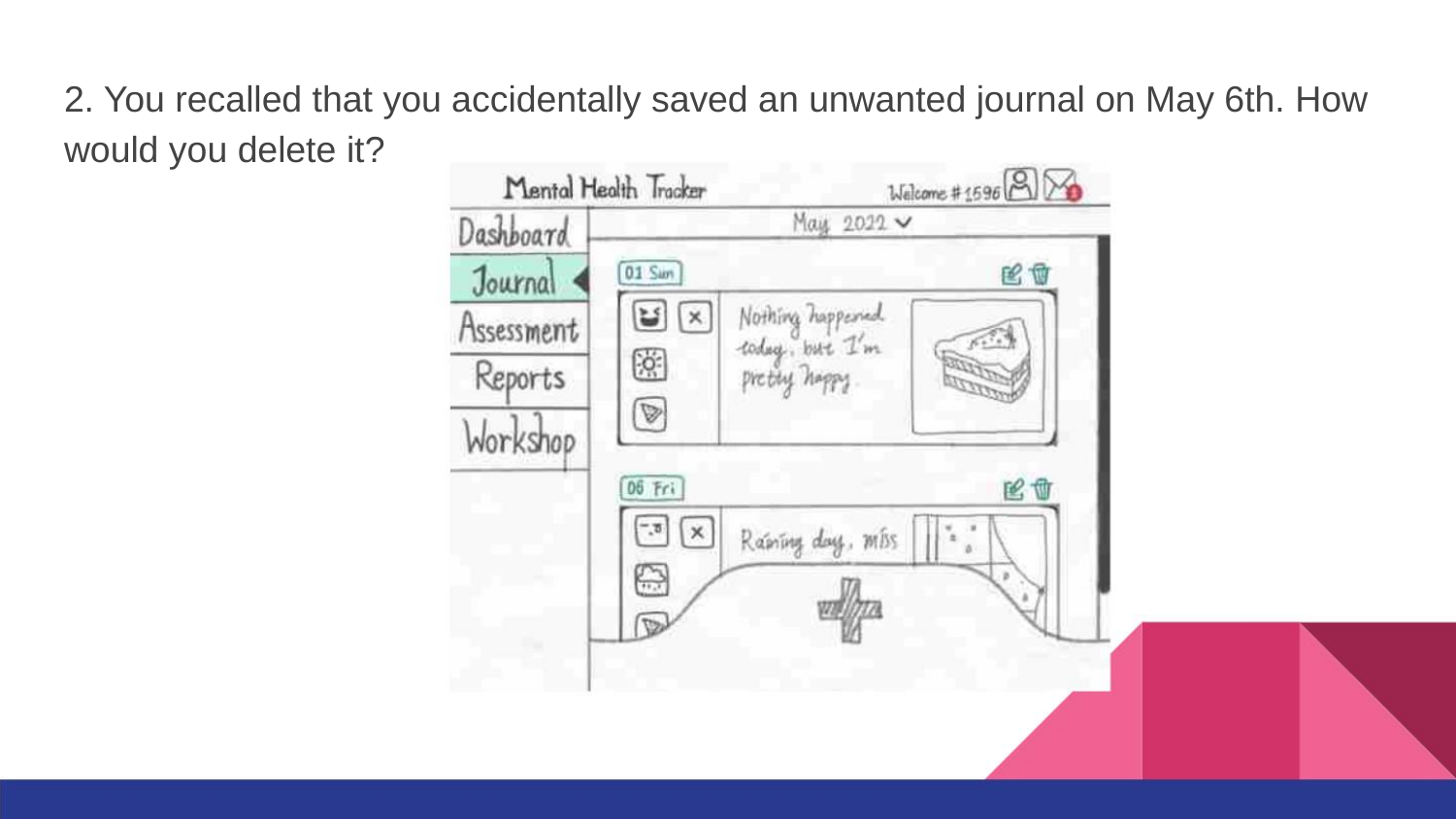

2. You recalled that you accidentally saved an unwanted journal on May 6th. How
would you delete it?